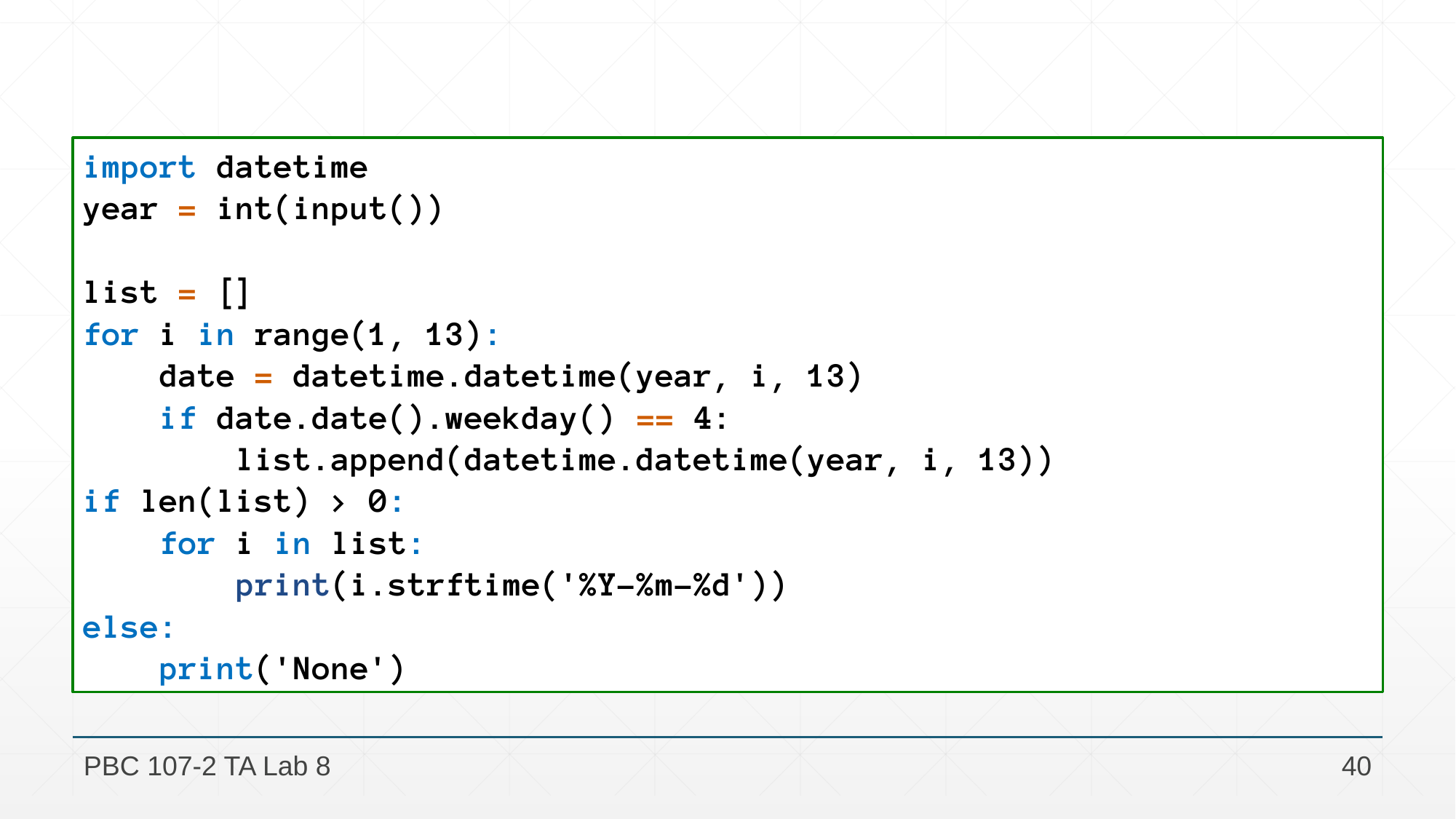

#
import datetime
year = int(input())

list = []
for i in range(1, 13):
    date = datetime.datetime(year, i, 13)
    if date.date().weekday() == 4:
        list.append(datetime.datetime(year, i, 13))
if len(list) > 0:
    for i in list:
        print(i.strftime('%Y-%m-%d'))
else:
    print('None')

PBC 107-2 TA Lab 8
40